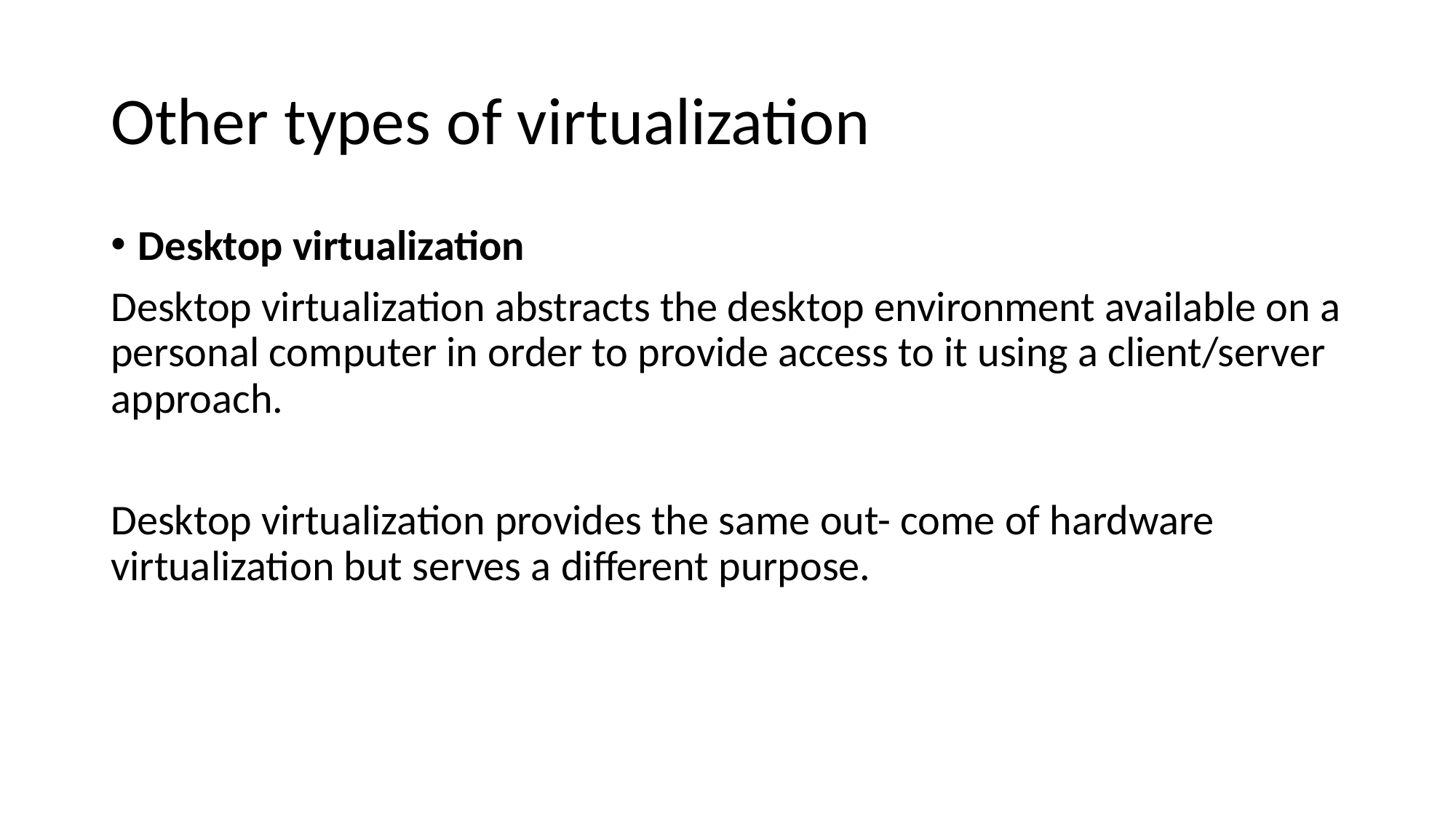

# Other types of virtualization
Desktop virtualization
Desktop virtualization abstracts the desktop environment available on a personal computer in order to provide access to it using a client/server approach.

Desktop virtualization provides the same out- come of hardware virtualization but serves a different purpose.